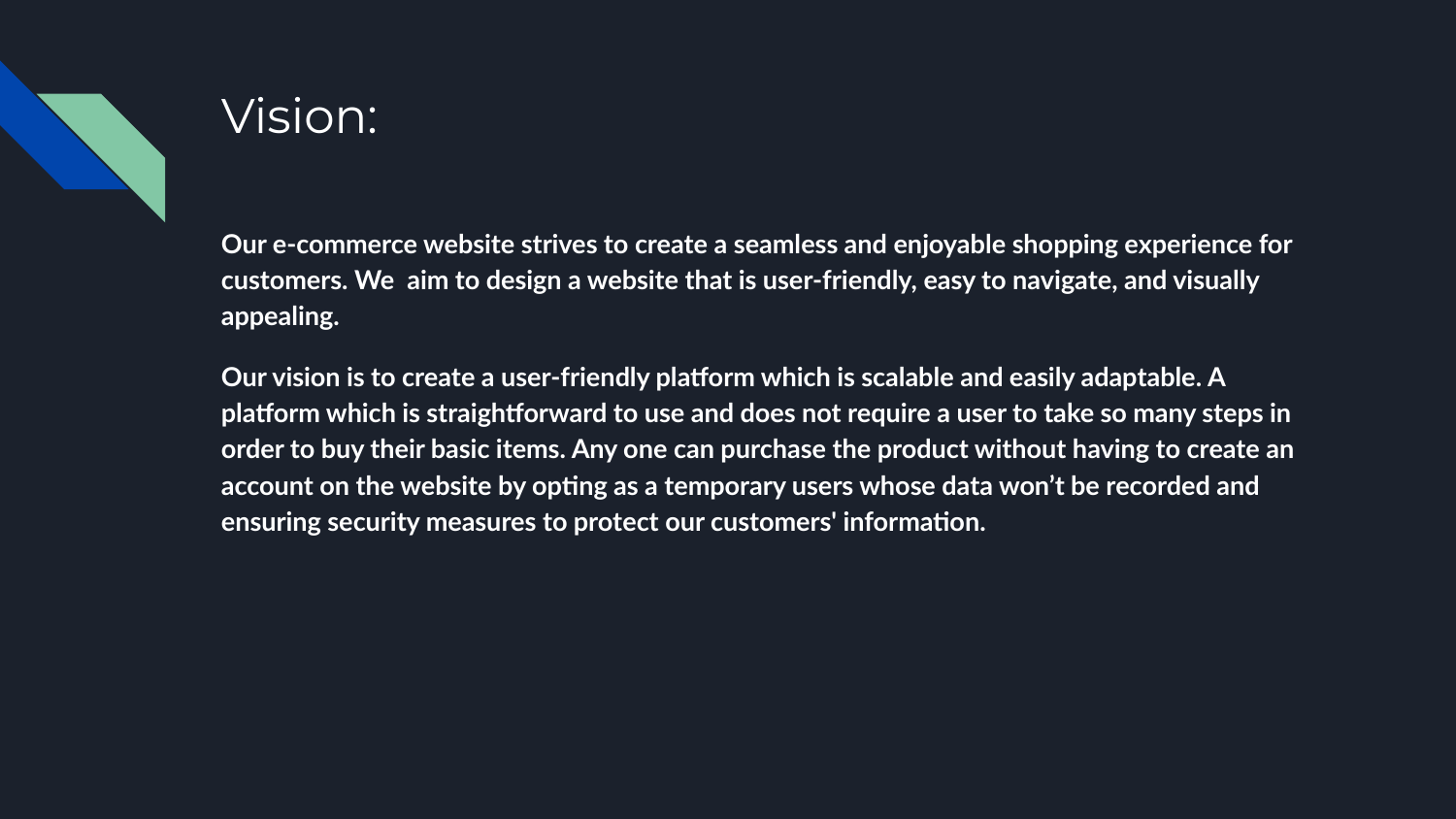

# Vision:
Our e-commerce website strives to create a seamless and enjoyable shopping experience for customers. We  aim to design a website that is user-friendly, easy to navigate, and visually appealing.
Our vision is to create a user-friendly platform which is scalable and easily adaptable. A platform which is straightforward to use and does not require a user to take so many steps in order to buy their basic items. Any one can purchase the product without having to create an account on the website by opting as a temporary users whose data won’t be recorded and  ensuring security measures to protect our customers' information.